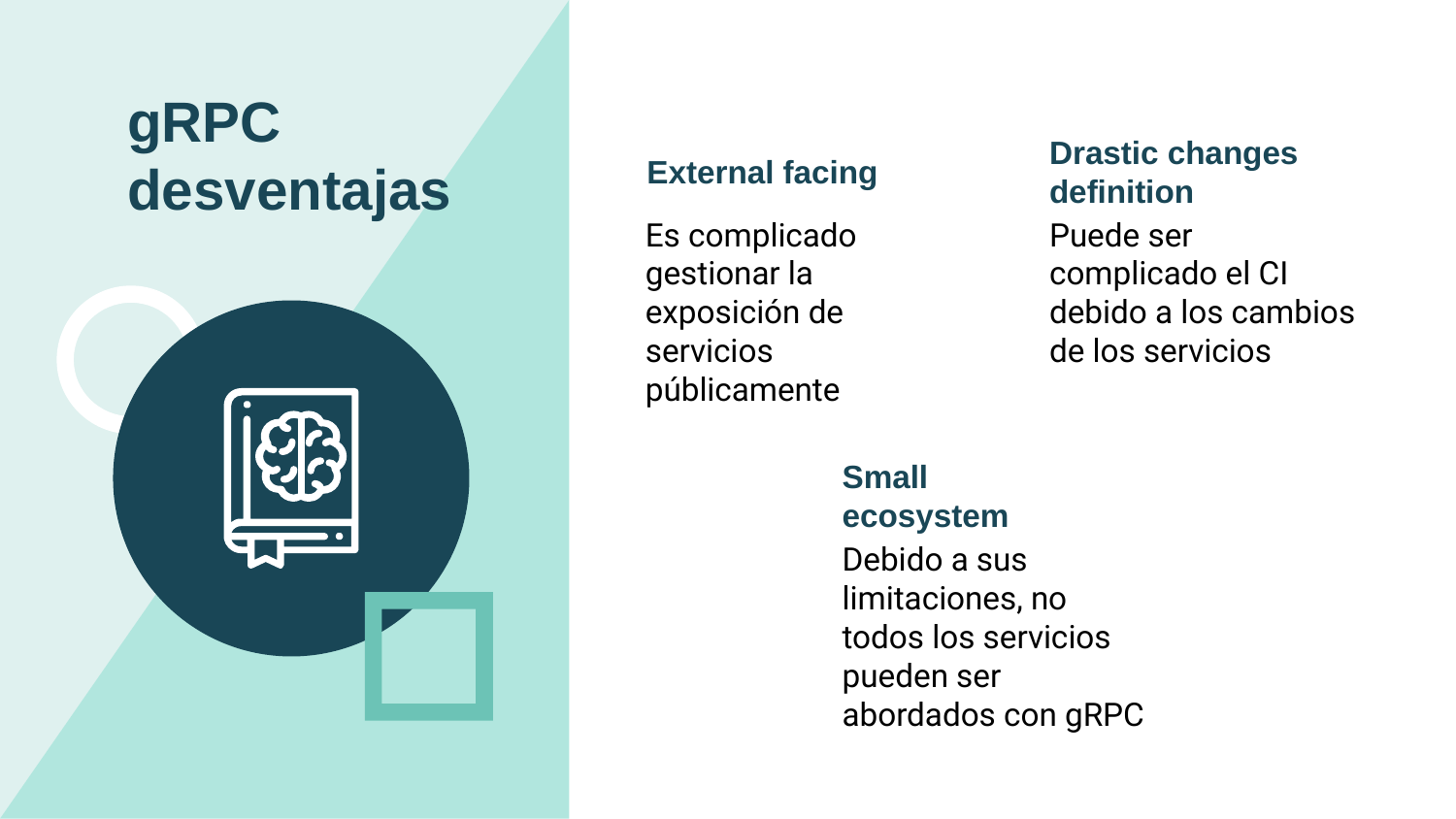

# gRPC desventajas
External facing
Drastic changes definition
Es complicado gestionar la exposición de servicios públicamente
Puede ser complicado el CI debido a los cambios de los servicios

Small ecosystem
Debido a sus limitaciones, no todos los servicios pueden ser abordados con gRPC